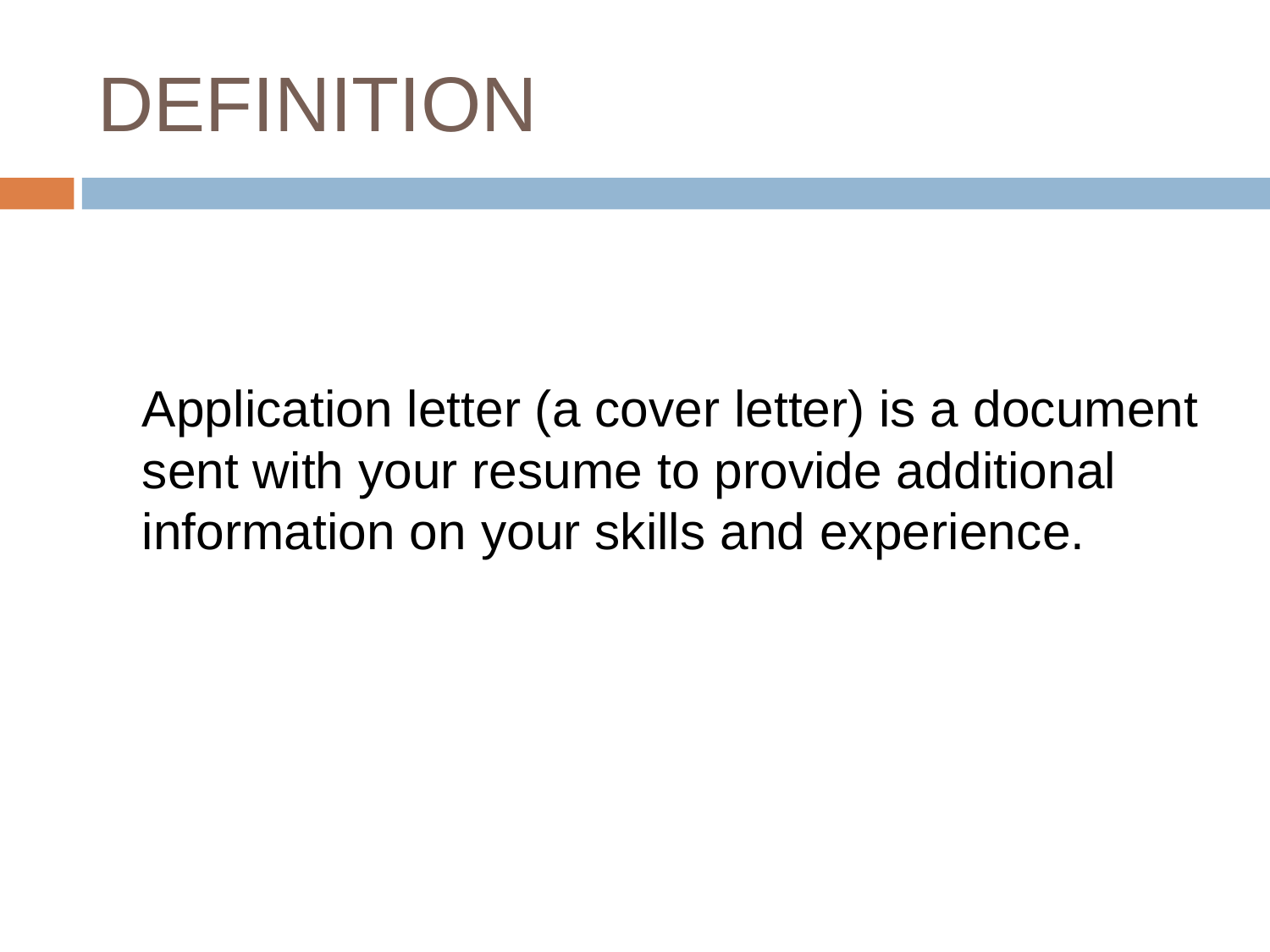

# DEFINITION

	Application letter (a cover letter) is a document sent with your resume to provide additional information on your skills and experience.